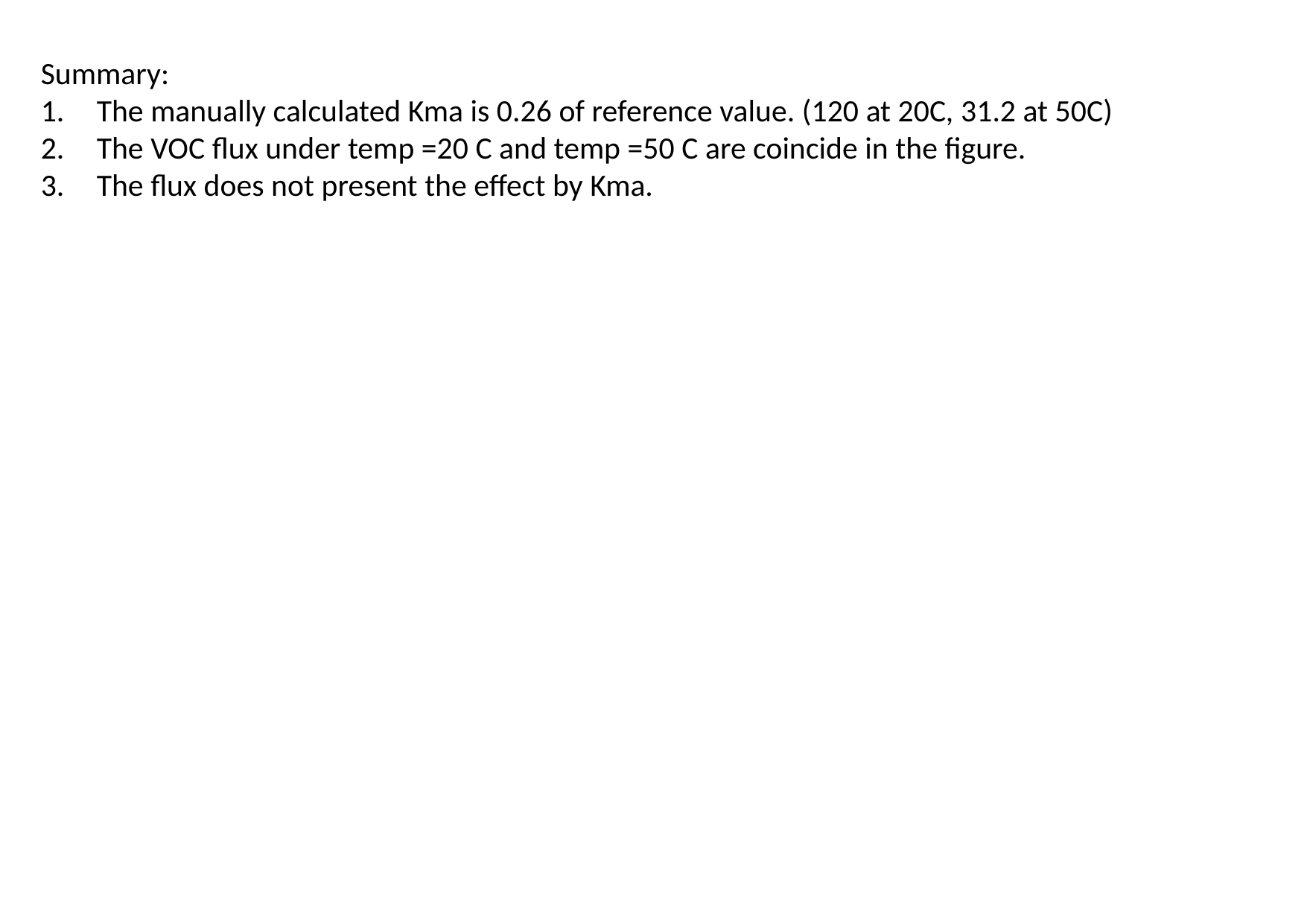

Summary:
The manually calculated Kma is 0.26 of reference value. (120 at 20C, 31.2 at 50C)
The VOC flux under temp =20 C and temp =50 C are coincide in the figure.
The flux does not present the effect by Kma.